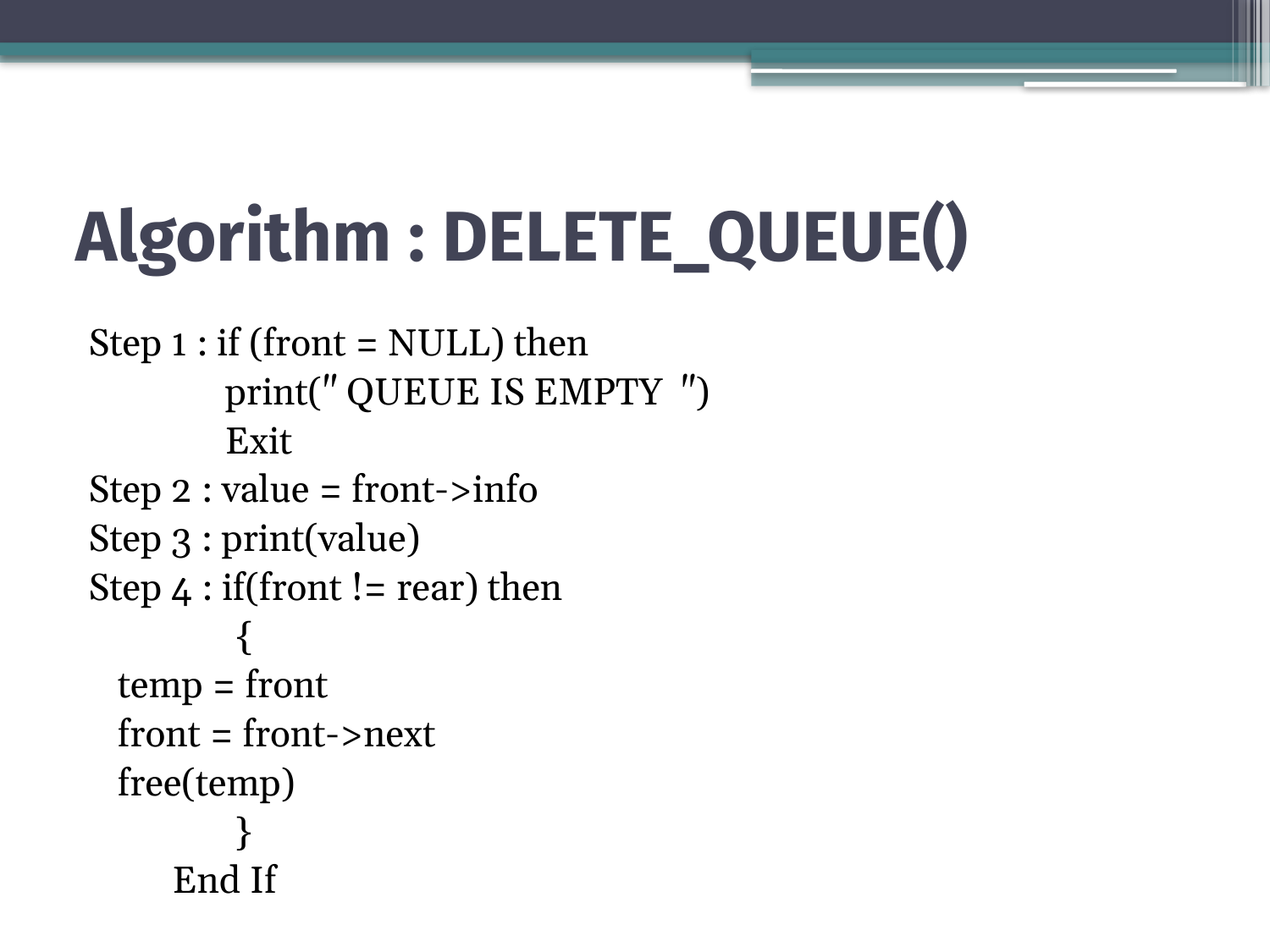

# Algorithm : DELETE_QUEUE()
Step 1 : if (front = NULL) then
               print(" QUEUE IS EMPTY  ")
               Exit
Step 2 : value = front->info
Step 3 : print(value)
Step 4 : if(front != rear) then
	             {
			temp = front
			front = front->next
			free(temp)
	             }
		      End If